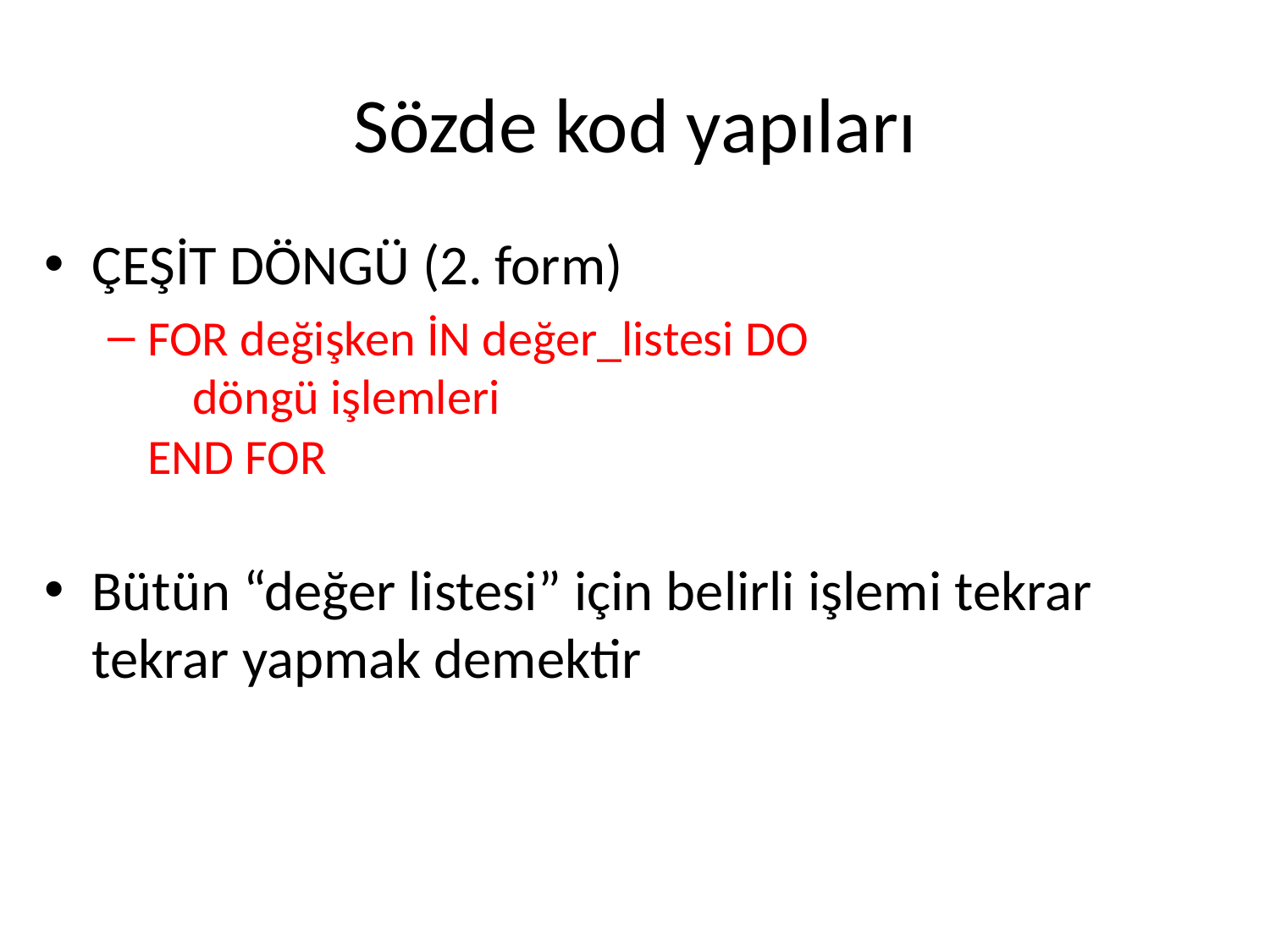

# Sözde kod yapıları
ÇEŞİT DÖNGÜ (2. form)
FOR değişken İN değer_listesi DO
    döngü işlemleri
END FOR
Bütün “değer listesi” için belirli işlemi tekrar tekrar yapmak demektir